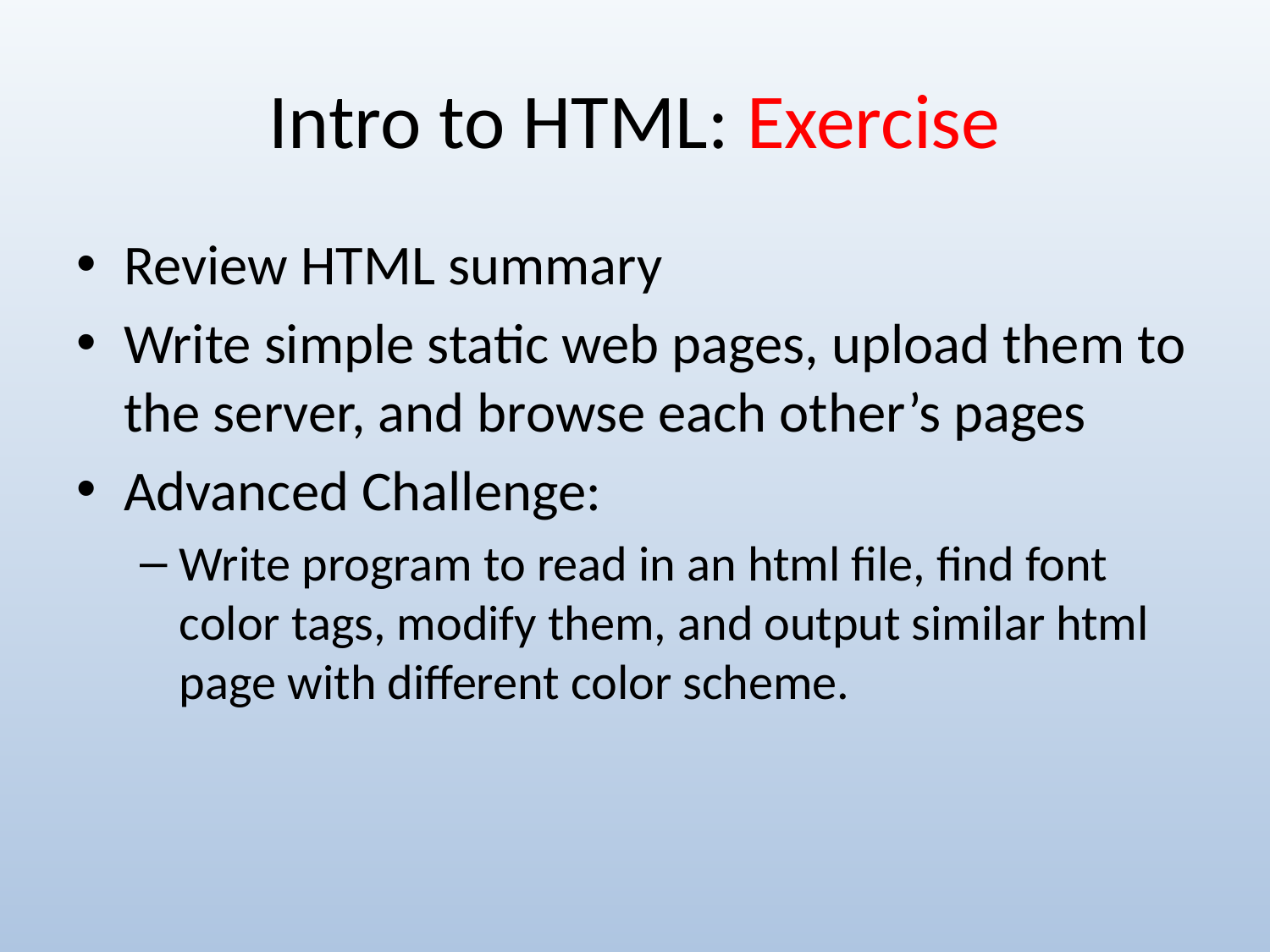

# Intro to HTML: Exercise
Review HTML summary
Write simple static web pages, upload them to the server, and browse each other’s pages
Advanced Challenge:
Write program to read in an html file, find font color tags, modify them, and output similar html page with different color scheme.